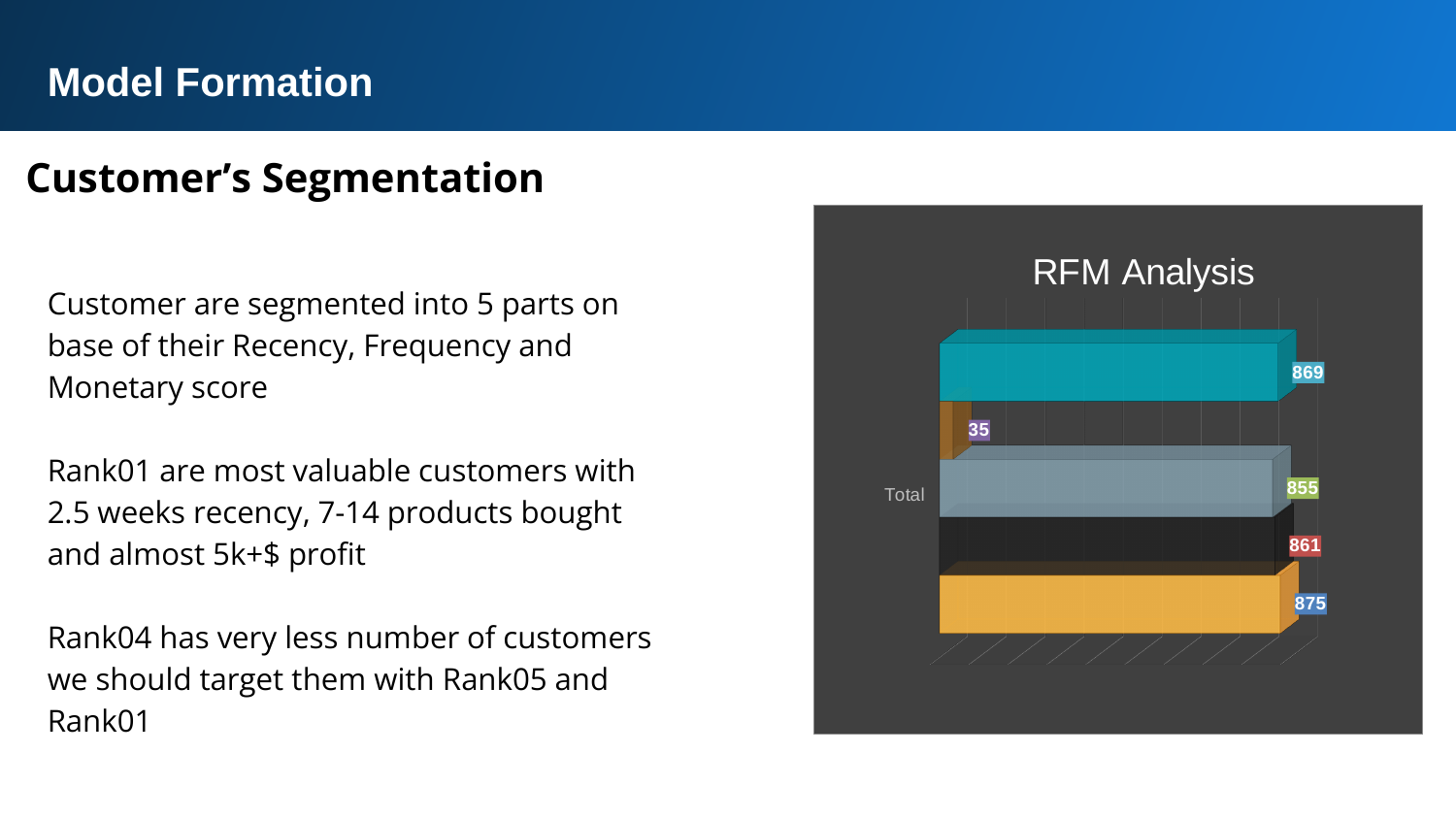

Model Formation
Customer’s Segmentation

[unsupported chart]

Customer are segmented into 5 parts on base of their Recency, Frequency and Monetary score

Rank01 are most valuable customers with 2.5 weeks recency, 7-14 products bought and almost 5k+$ profit

Rank04 has very less number of customers we should target them with Rank05 and Rank01